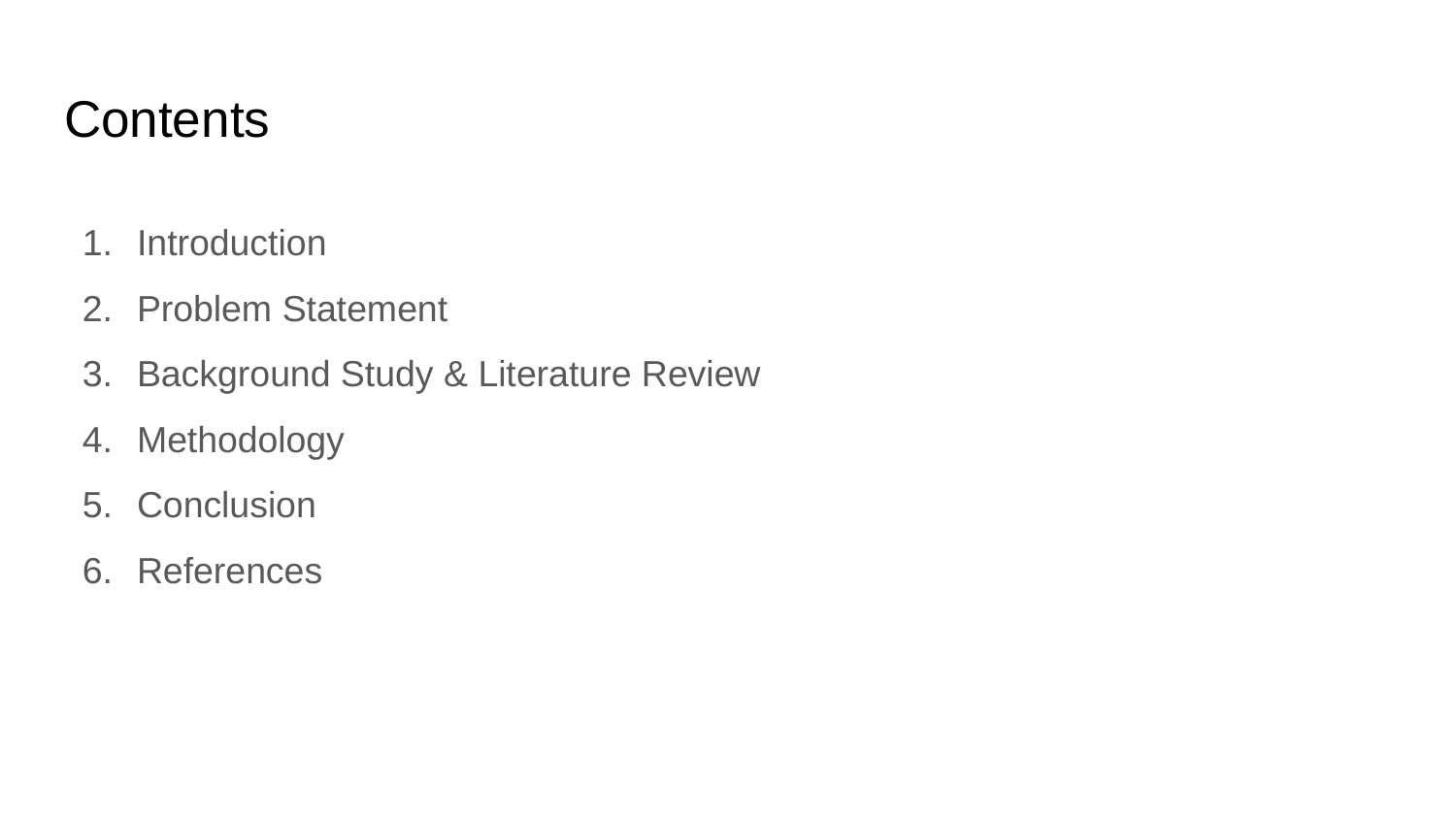

# Contents
Introduction
Problem Statement
Background Study & Literature Review
Methodology
Conclusion
References